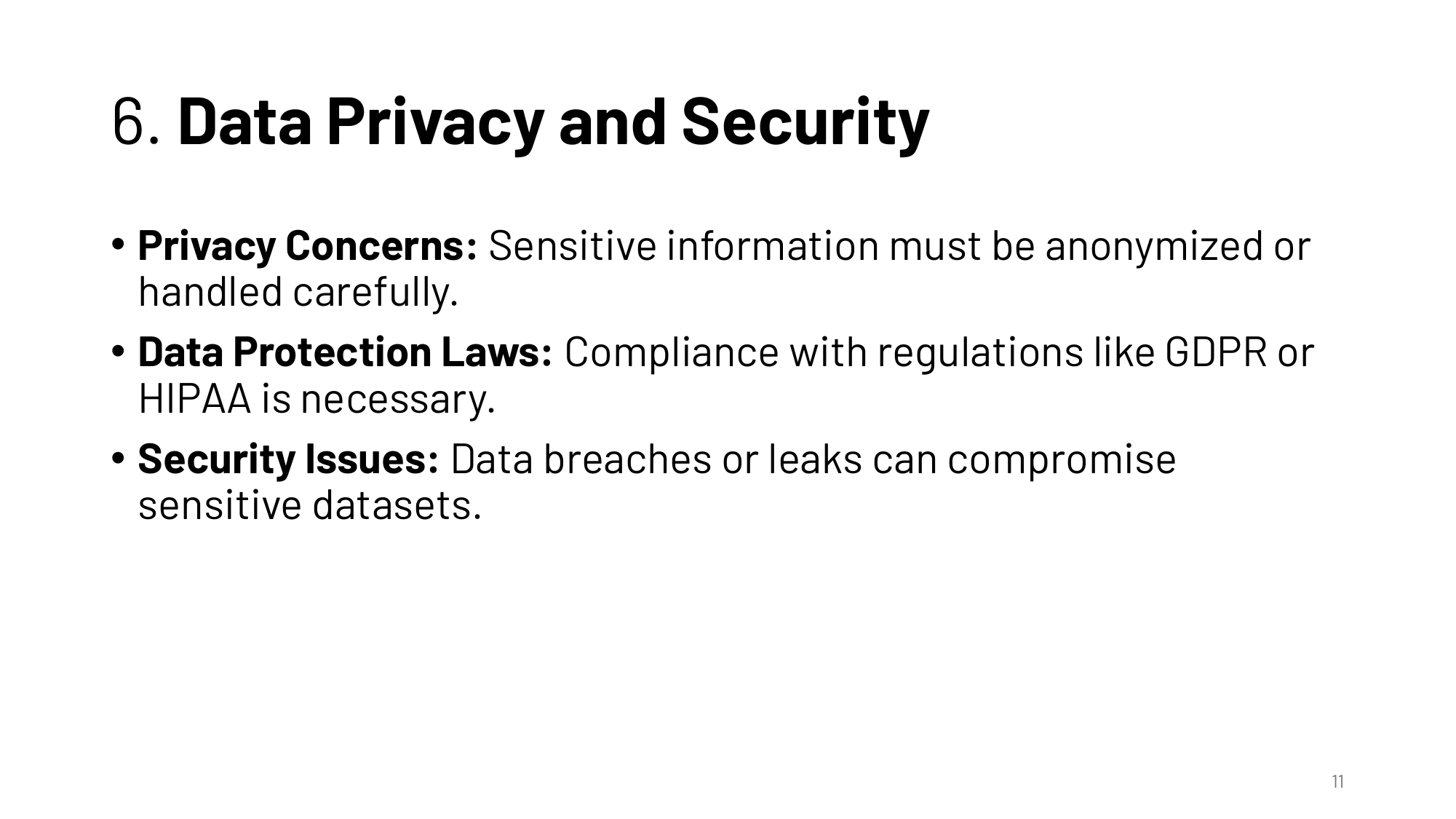

# 6. Data Privacy and Security
Privacy Concerns: Sensitive information must be anonymized or handled carefully.
Data Protection Laws: Compliance with regulations like GDPR or HIPAA is necessary.
Security Issues: Data breaches or leaks can compromise sensitive datasets.
11